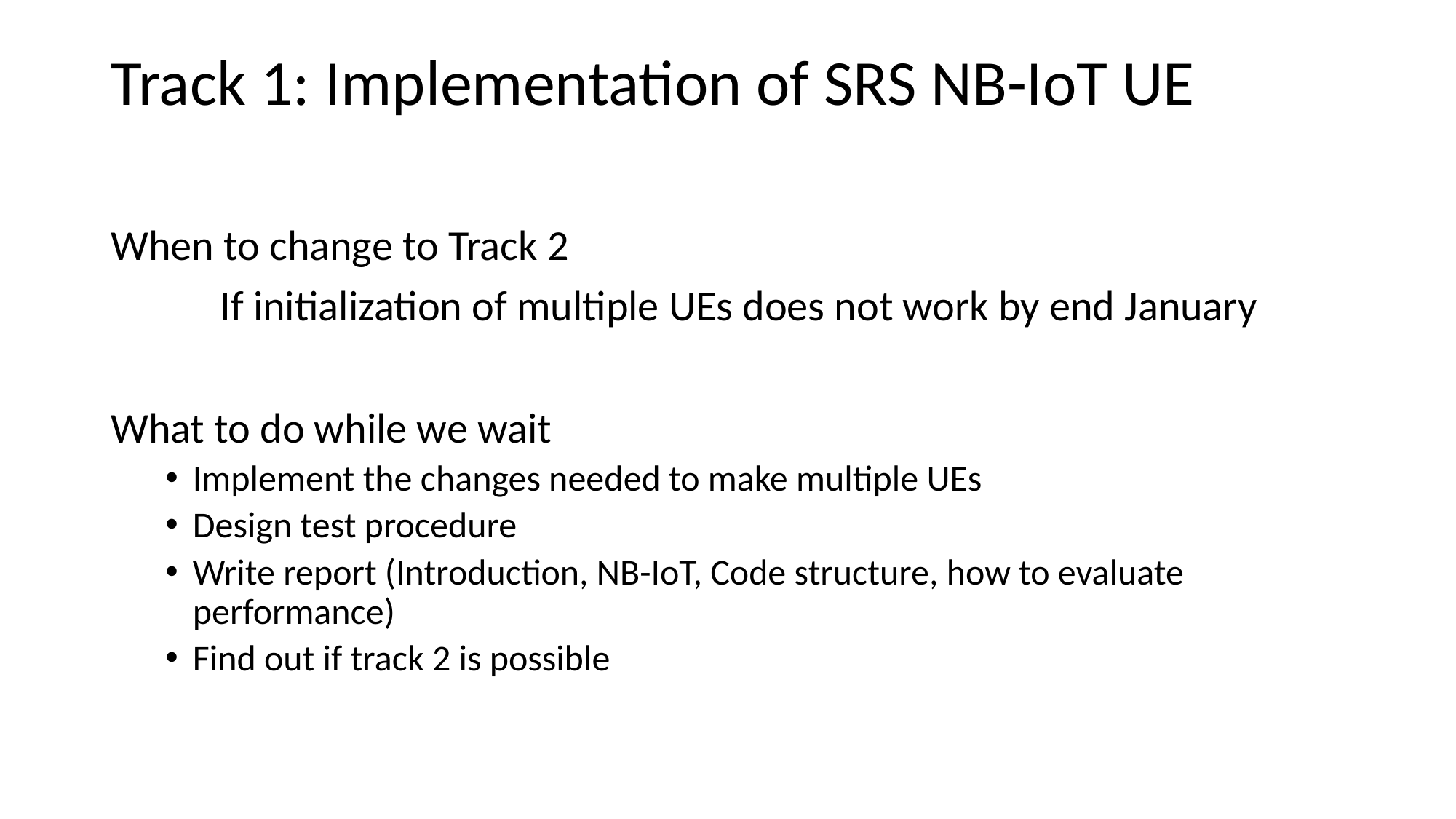

# Track 1: Implementation of SRS NB-IoT UE
When to change to Track 2
	If initialization of multiple UEs does not work by end January

What to do while we wait
Implement the changes needed to make multiple UEs
Design test procedure
Write report (Introduction, NB-IoT, Code structure, how to evaluate performance)
Find out if track 2 is possible